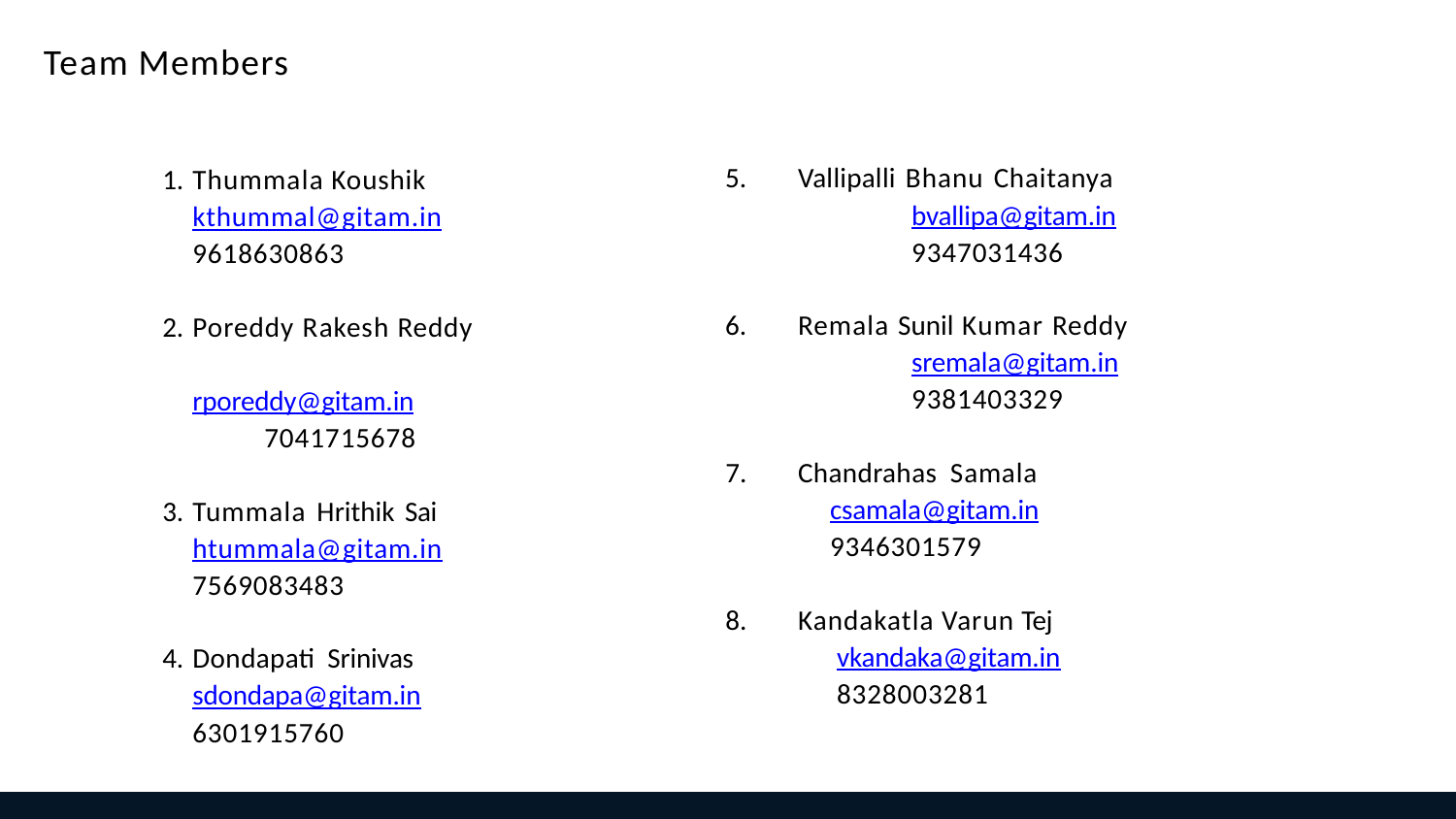

# Team Members
Vallipalli Bhanu Chaitanya 	bvallipa@gitam.in 	9347031436

Remala Sunil Kumar Reddy 	sremala@gitam.in 	9381403329

Chandrahas Samala
csamala@gitam.in 9346301579

Kandakatla Varun Tej
vkandaka@gitam.in 8328003281
Thummala Koushik 	kthummal@gitam.in 	9618630863

Poreddy Rakesh Reddy 	rporeddy@gitam.in 	7041715678

Tummala Hrithik Sai 	htummala@gitam.in 	7569083483

Dondapati Srinivas 	sdondapa@gitam.in 	6301915760